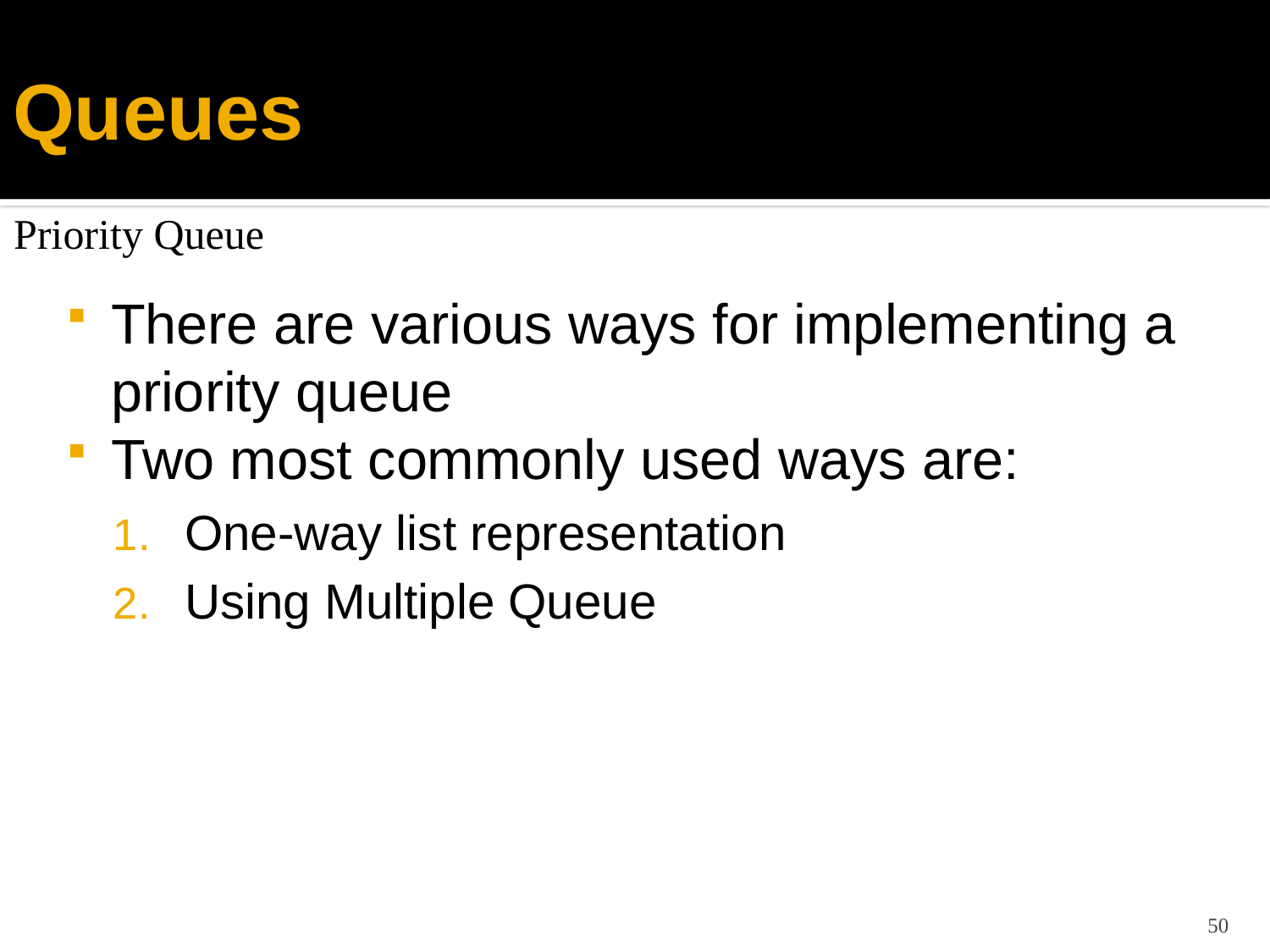

# Queues
Priority Queue
There are various ways for implementing a priority queue
Two most commonly used ways are:
One-way list representation
Using Multiple Queue
50